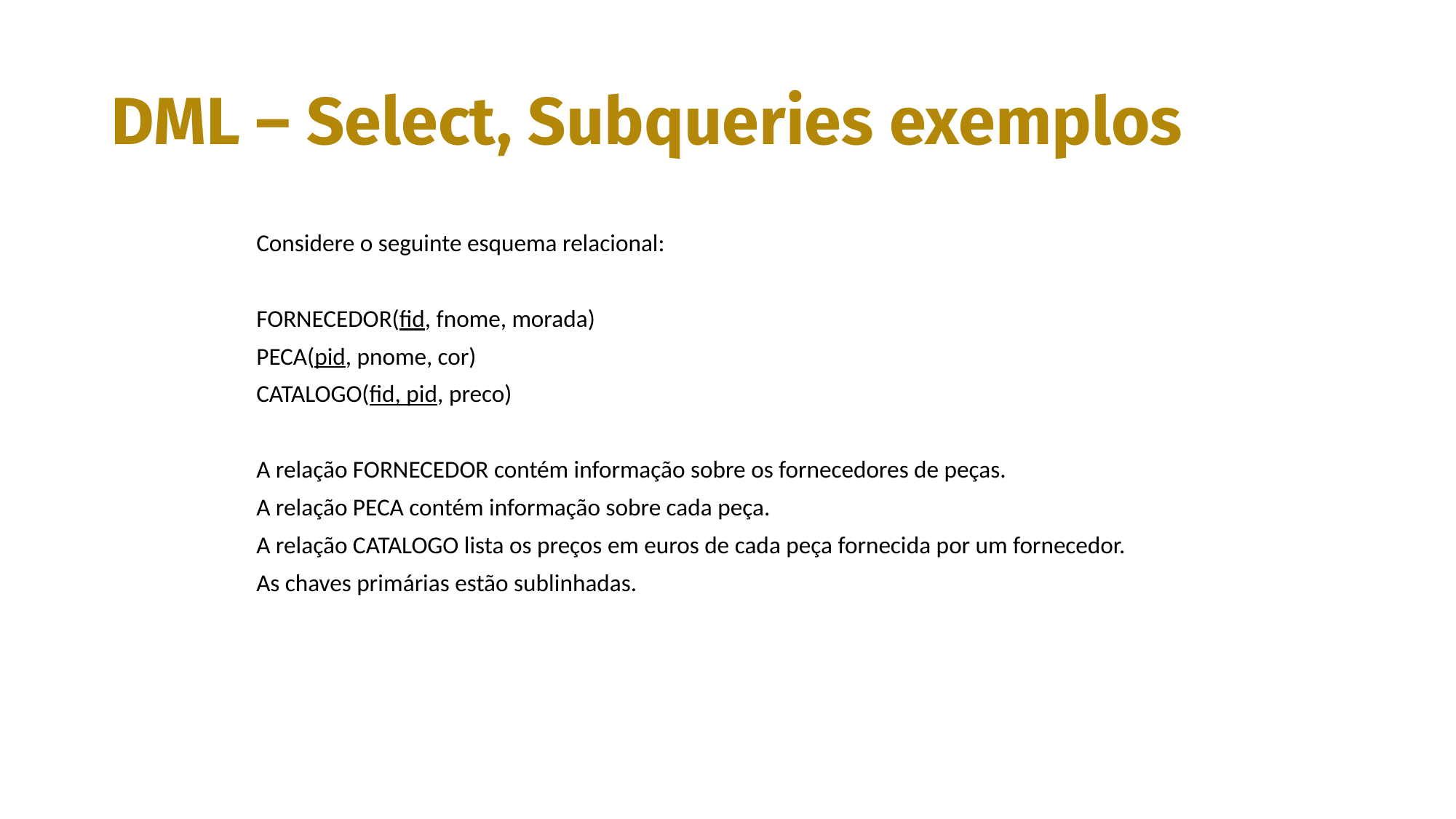

# DML – Select, Subqueries exemplos
Considere o seguinte esquema relacional:

FORNECEDOR(fid, fnome, morada)
PECA(pid, pnome, cor)
CATALOGO(fid, pid, preco)

A relação FORNECEDOR contém informação sobre os fornecedores de peças.
A relação PECA contém informação sobre cada peça.
A relação CATALOGO lista os preços em euros de cada peça fornecida por um fornecedor.
As chaves primárias estão sublinhadas.